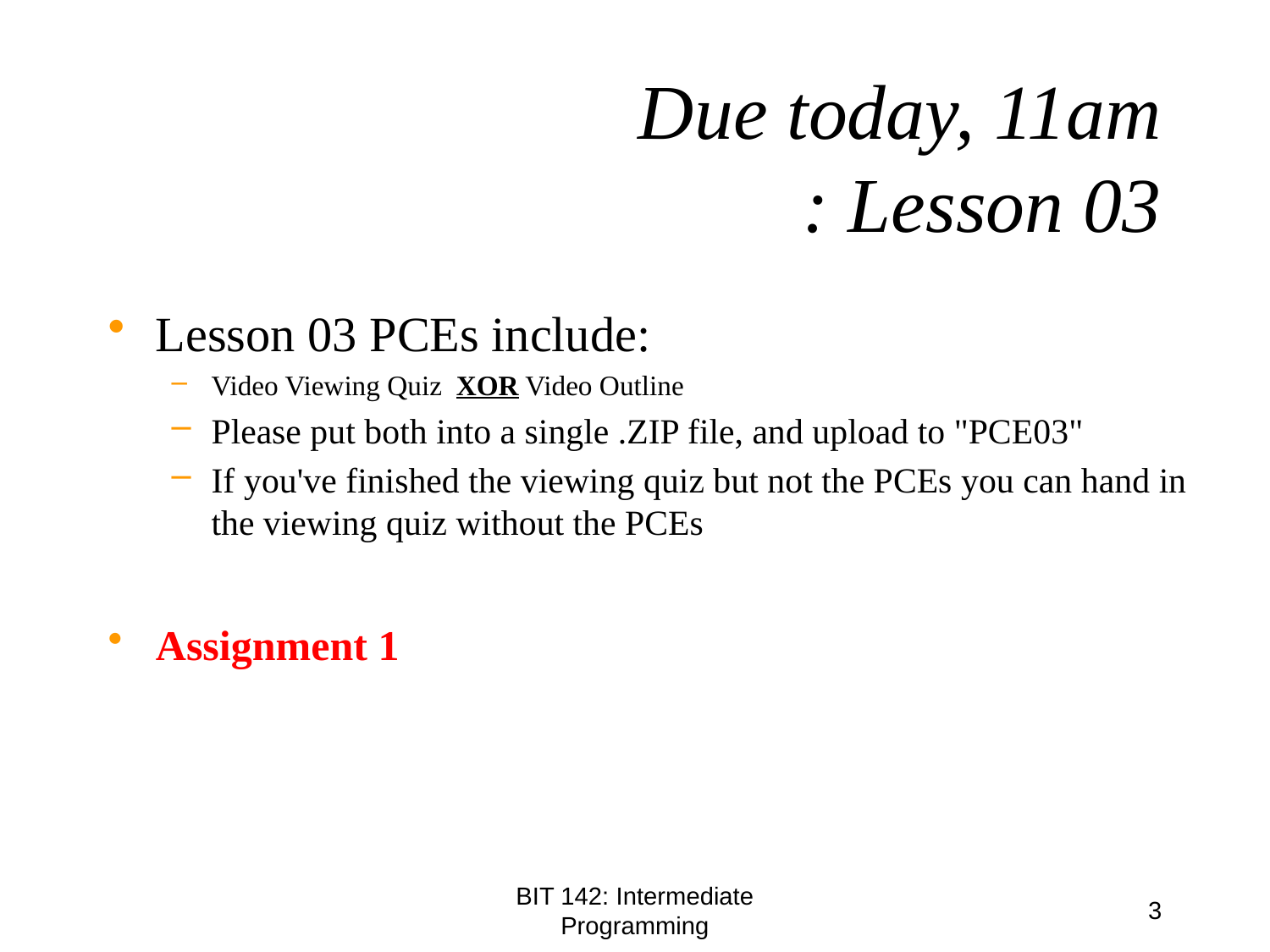

# Due today, 11am : Lesson 03
Lesson 03 PCEs include:
Video Viewing Quiz  XOR Video Outline
Please put both into a single .ZIP file, and upload to "PCE03"
If you've finished the viewing quiz but not the PCEs you can hand in the viewing quiz without the PCEs

Assignment 1

BIT 142: Intermediate Programming
3